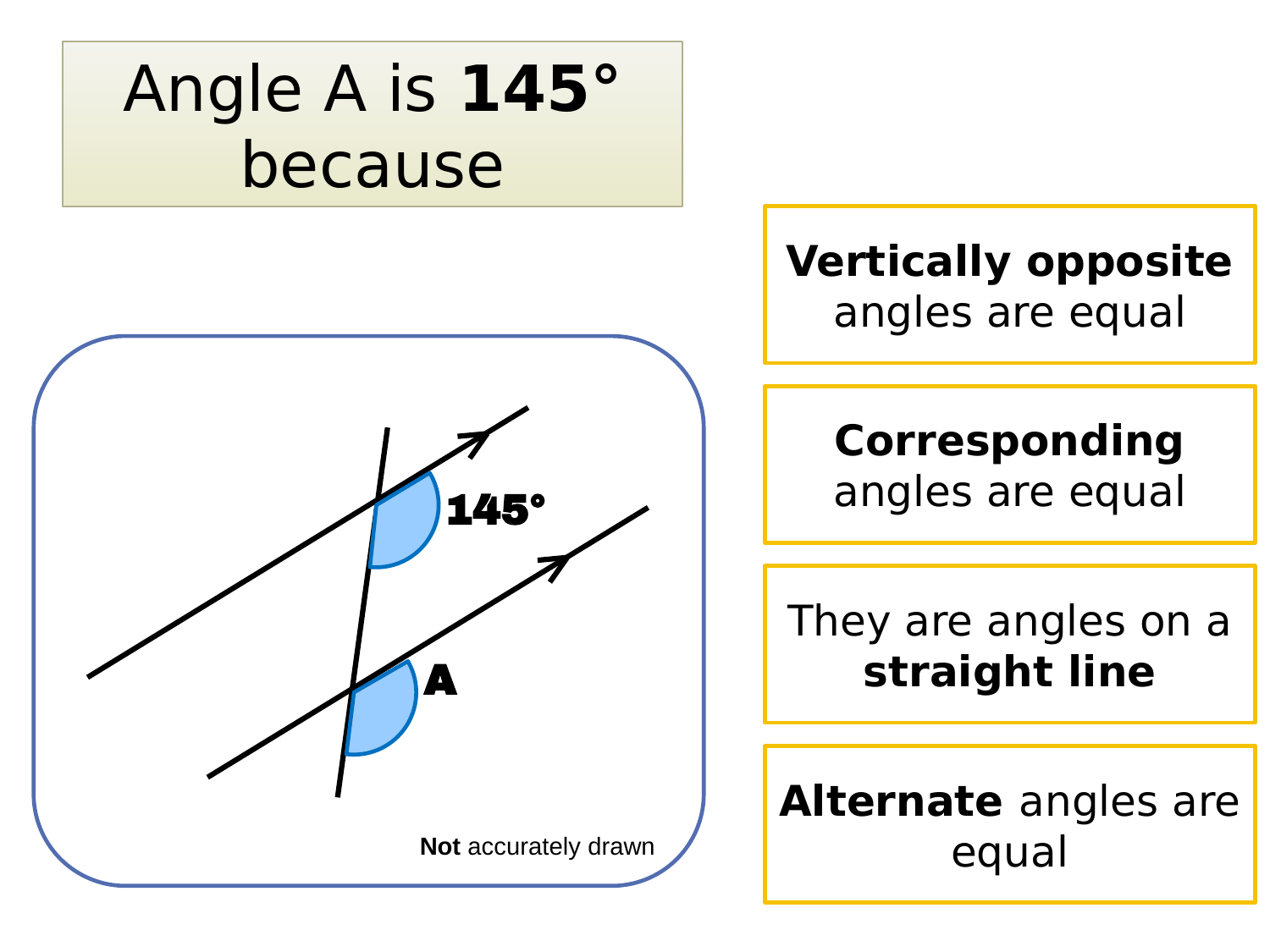

Angle A is 145° because
Vertically opposite angles are equal

Corresponding angles are equal

145°
They are angles on a straight line

A
Alternate angles are equal
Not accurately drawn